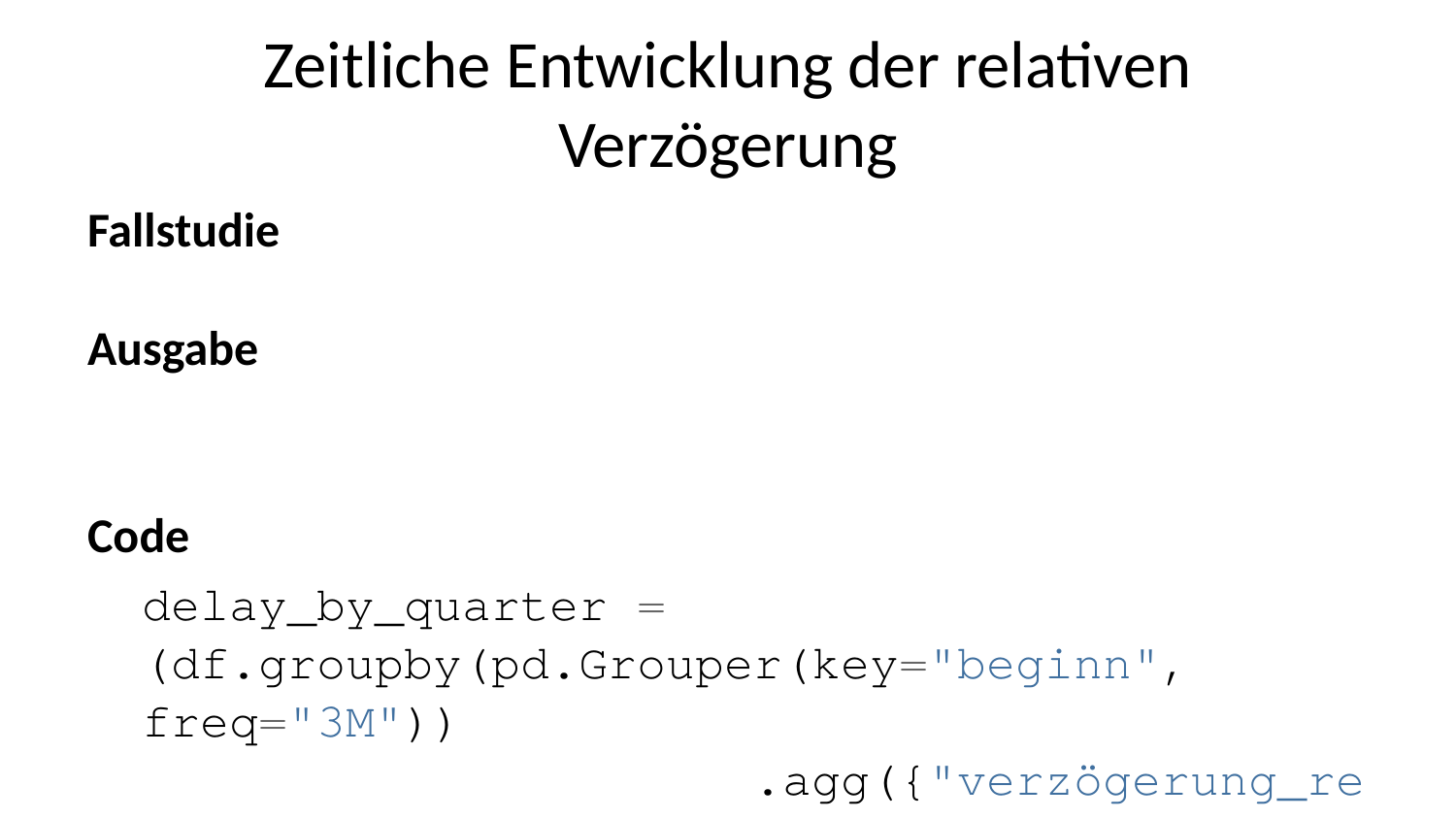

# Zeitliche Entwicklung der relativen Verzögerung
Fallstudie
Ausgabe

Code
delay_by_quarter = (df.groupby(pd.Grouper(key="beginn", freq="3M"))
                     .agg({"verzögerung_rel": "mean"}))
my_lineplot(data=delay_by_quarter, x="beginn", y="verzögerung_rel",
            title="Durchschnittliche rel. Verzögerung pro Quartal",
            xlabel="Zeit", ylabel="Verzögerung (in %)");

delay_by_quarter: gruppierte Daten nach Quartal und berechnet dann je Gruppe (Quartal) den Durchschnitt der Verzögerung
my_lineplot: eigene Funktion für die Visualisierung eines Liniendiagramms